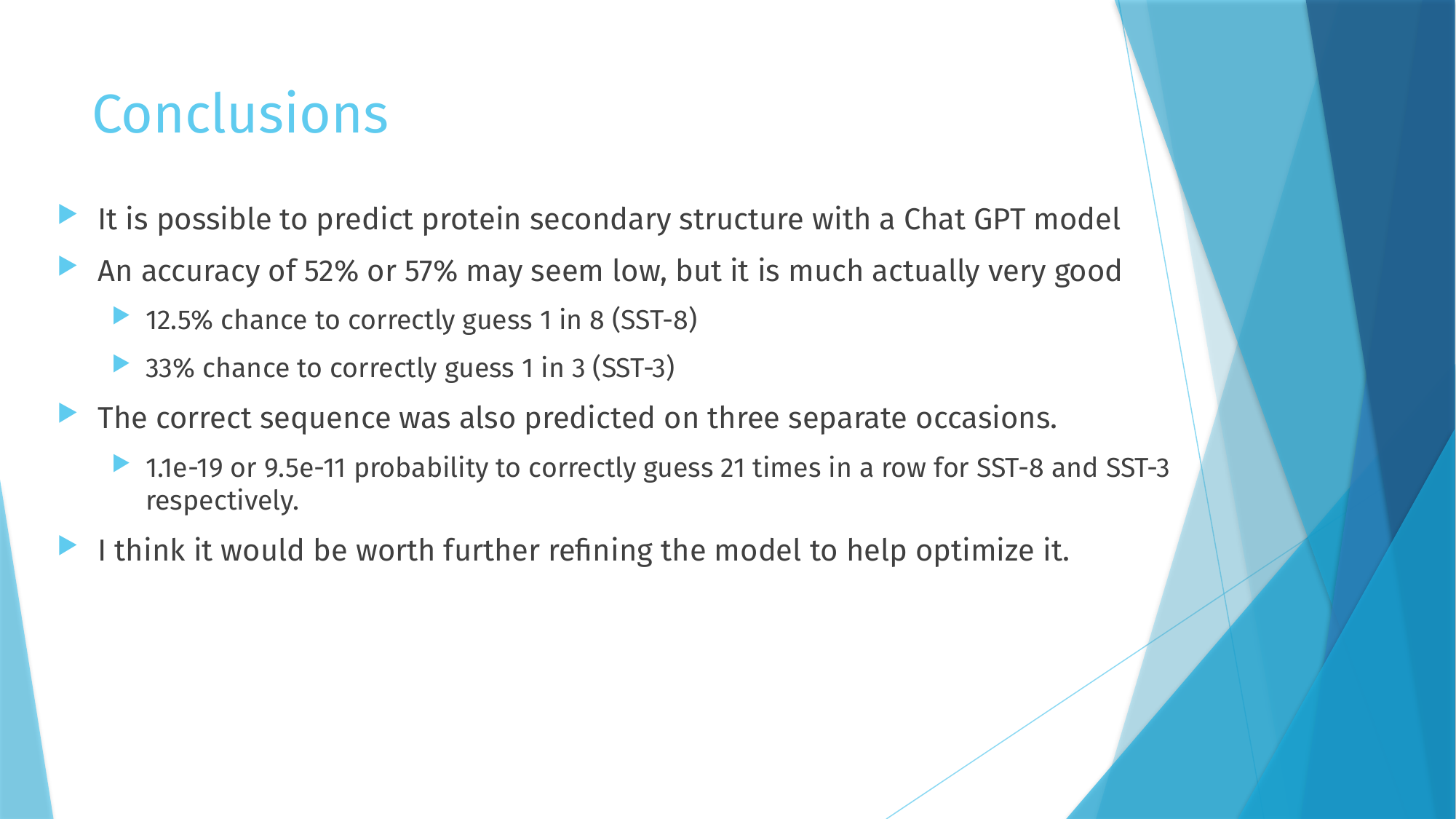

# Conclusions
It is possible to predict protein secondary structure with a Chat GPT model
An accuracy of 52% or 57% may seem low, but it is much actually very good
12.5% chance to correctly guess 1 in 8 (SST-8)
33% chance to correctly guess 1 in 3 (SST-3)
The correct sequence was also predicted on three separate occasions.
1.1e-19 or 9.5e-11 probability to correctly guess 21 times in a row for SST-8 and SST-3 respectively.
I think it would be worth further refining the model to help optimize it.